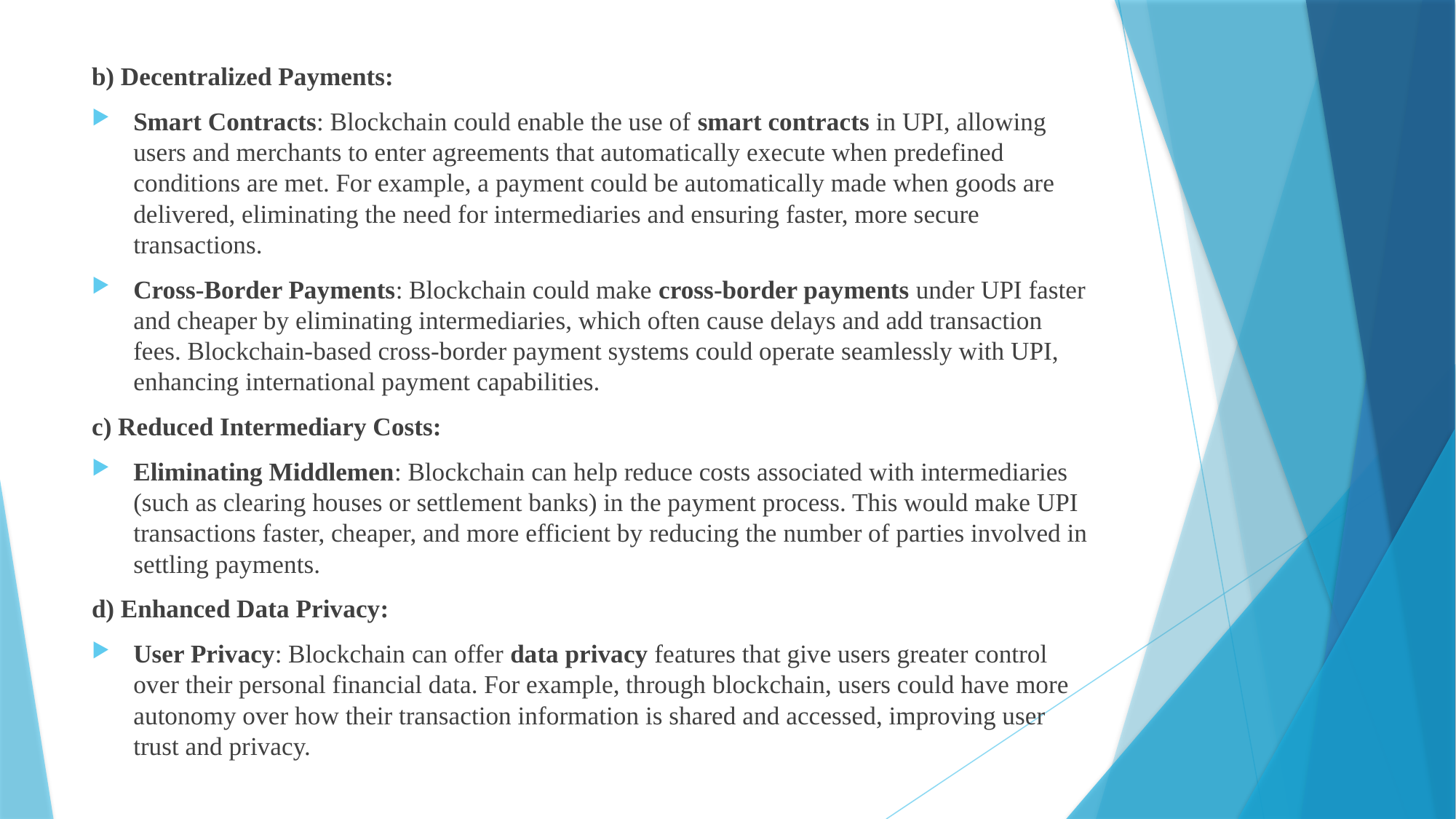

b) Decentralized Payments:
Smart Contracts: Blockchain could enable the use of smart contracts in UPI, allowing users and merchants to enter agreements that automatically execute when predefined conditions are met. For example, a payment could be automatically made when goods are delivered, eliminating the need for intermediaries and ensuring faster, more secure transactions.
Cross-Border Payments: Blockchain could make cross-border payments under UPI faster and cheaper by eliminating intermediaries, which often cause delays and add transaction fees. Blockchain-based cross-border payment systems could operate seamlessly with UPI, enhancing international payment capabilities.
c) Reduced Intermediary Costs:
Eliminating Middlemen: Blockchain can help reduce costs associated with intermediaries (such as clearing houses or settlement banks) in the payment process. This would make UPI transactions faster, cheaper, and more efficient by reducing the number of parties involved in settling payments.
d) Enhanced Data Privacy:
User Privacy: Blockchain can offer data privacy features that give users greater control over their personal financial data. For example, through blockchain, users could have more autonomy over how their transaction information is shared and accessed, improving user trust and privacy.